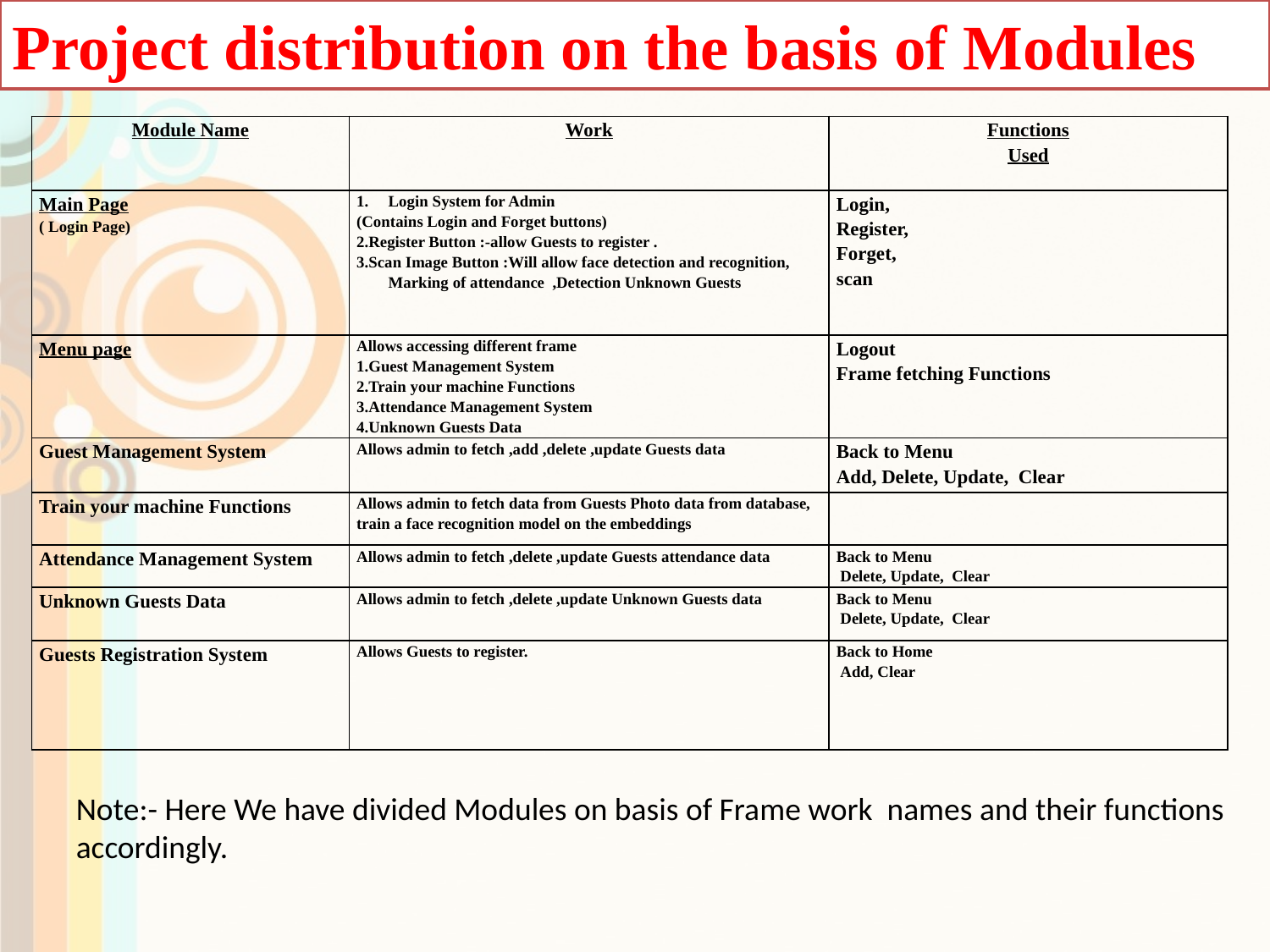

Project distribution on the basis of Modules
| Module Name | Work | Functions Used |
| --- | --- | --- |
| Main Page ( Login Page) | Login System for Admin (Contains Login and Forget buttons) 2.Register Button :-allow Guests to register . 3.Scan Image Button :Will allow face detection and recognition, Marking of attendance ,Detection Unknown Guests | Login, Register, Forget, scan |
| Menu page | Allows accessing different frame 1.Guest Management System 2.Train your machine Functions 3.Attendance Management System 4.Unknown Guests Data | Logout Frame fetching Functions |
| Guest Management System | Allows admin to fetch ,add ,delete ,update Guests data | Back to Menu Add, Delete, Update, Clear |
| Train your machine Functions | Allows admin to fetch data from Guests Photo data from database, train a face recognition model on the embeddings |  |
| Attendance Management System | Allows admin to fetch ,delete ,update Guests attendance data | Back to Menu Delete, Update, Clear |
| Unknown Guests Data | Allows admin to fetch ,delete ,update Unknown Guests data | Back to Menu Delete, Update, Clear |
| Guests Registration System | Allows Guests to register. | Back to Home Add, Clear |
Note:- Here We have divided Modules on basis of Frame work  names and their functions accordingly.